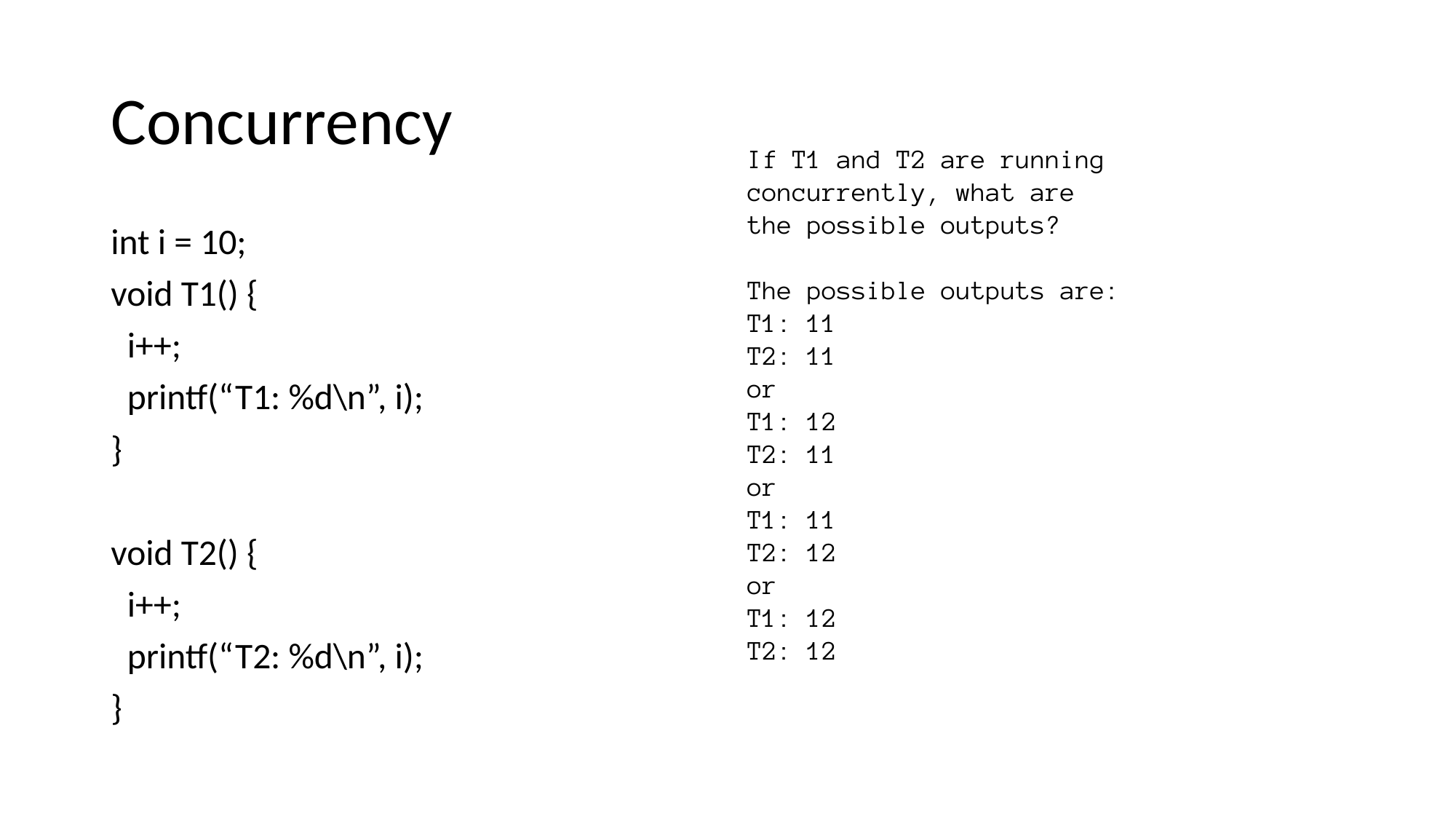

# Concurrency
If T1 and T2 are running concurrently, what are the possible outputs?

The possible outputs are:
T1: 11
T2: 11
or
T1: 12
T2: 11
or
T1: 11
T2: 12
or
T1: 12
T2: 12
int i = 10;
void T1() {
  i++;
  printf(“T1: %d\n”, i);
}

void T2() {
  i++;
  printf(“T2: %d\n”, i);
}